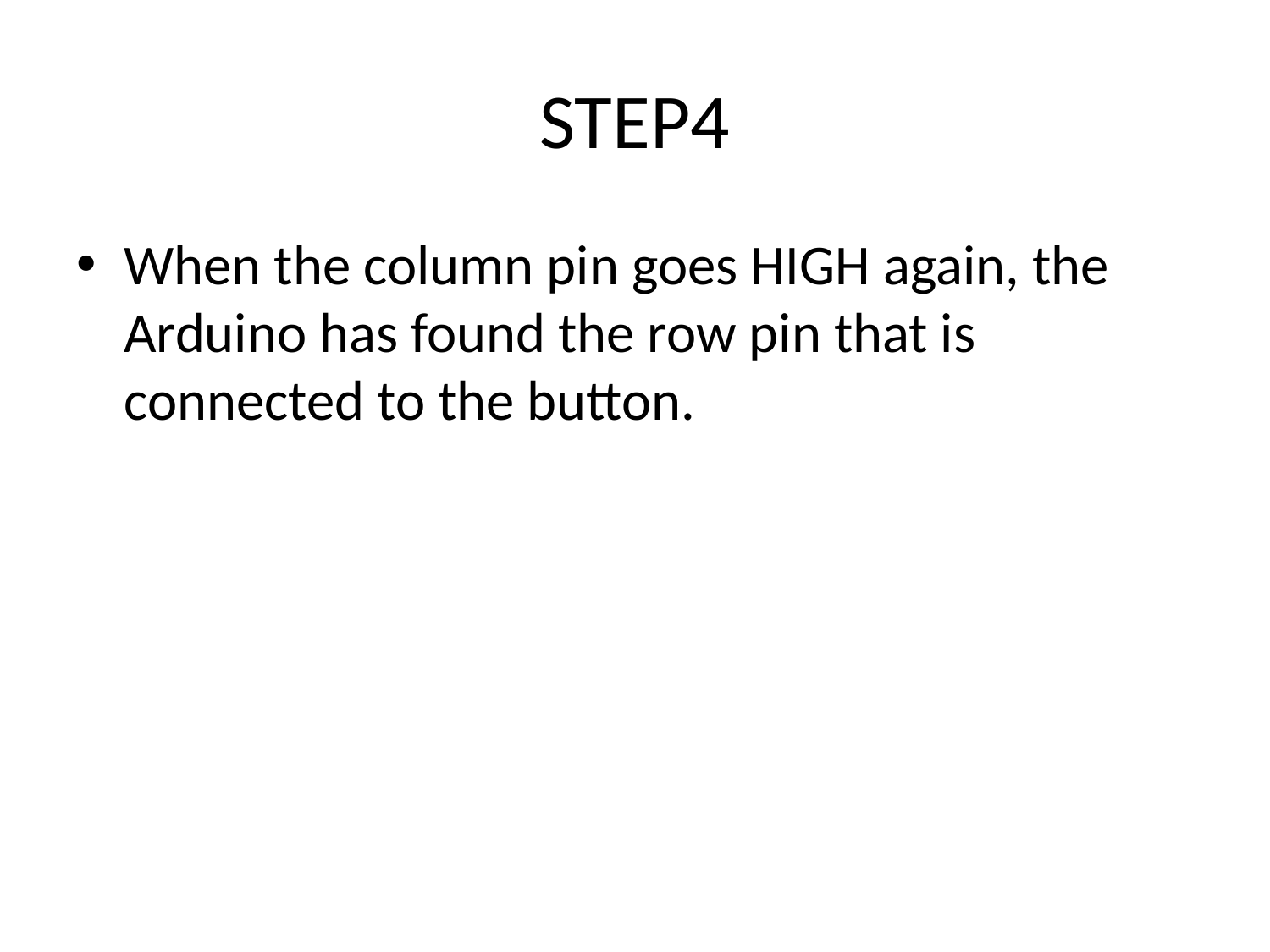

# STEP4
When the column pin goes HIGH again, the Arduino has found the row pin that is connected to the button.